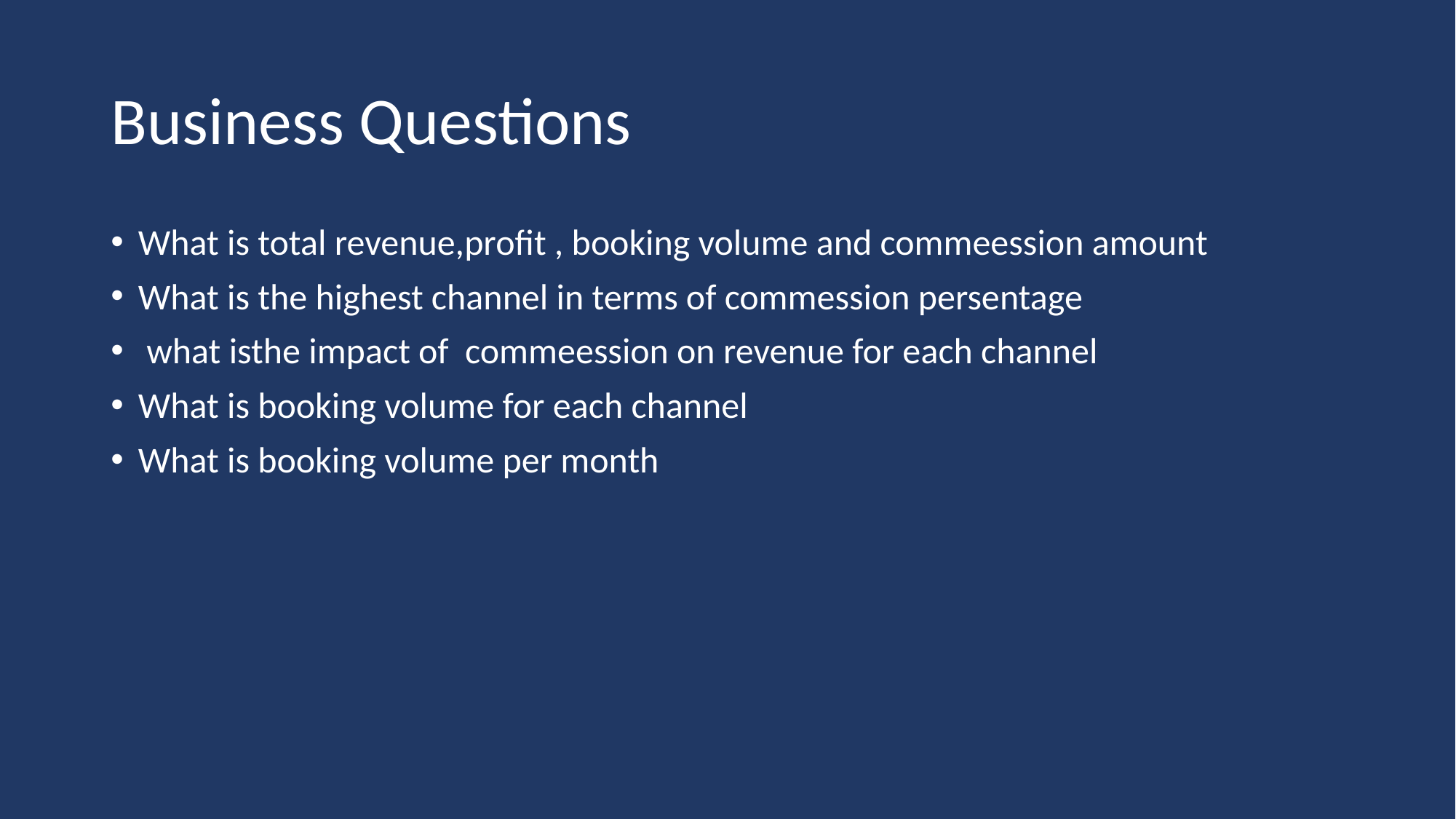

# Business Questions
What is total revenue,profit , booking volume and commeession amount
What is the highest channel in terms of commession persentage
 what isthe impact of  commeession on revenue for each channel
What is booking volume for each channel
What is booking volume per month